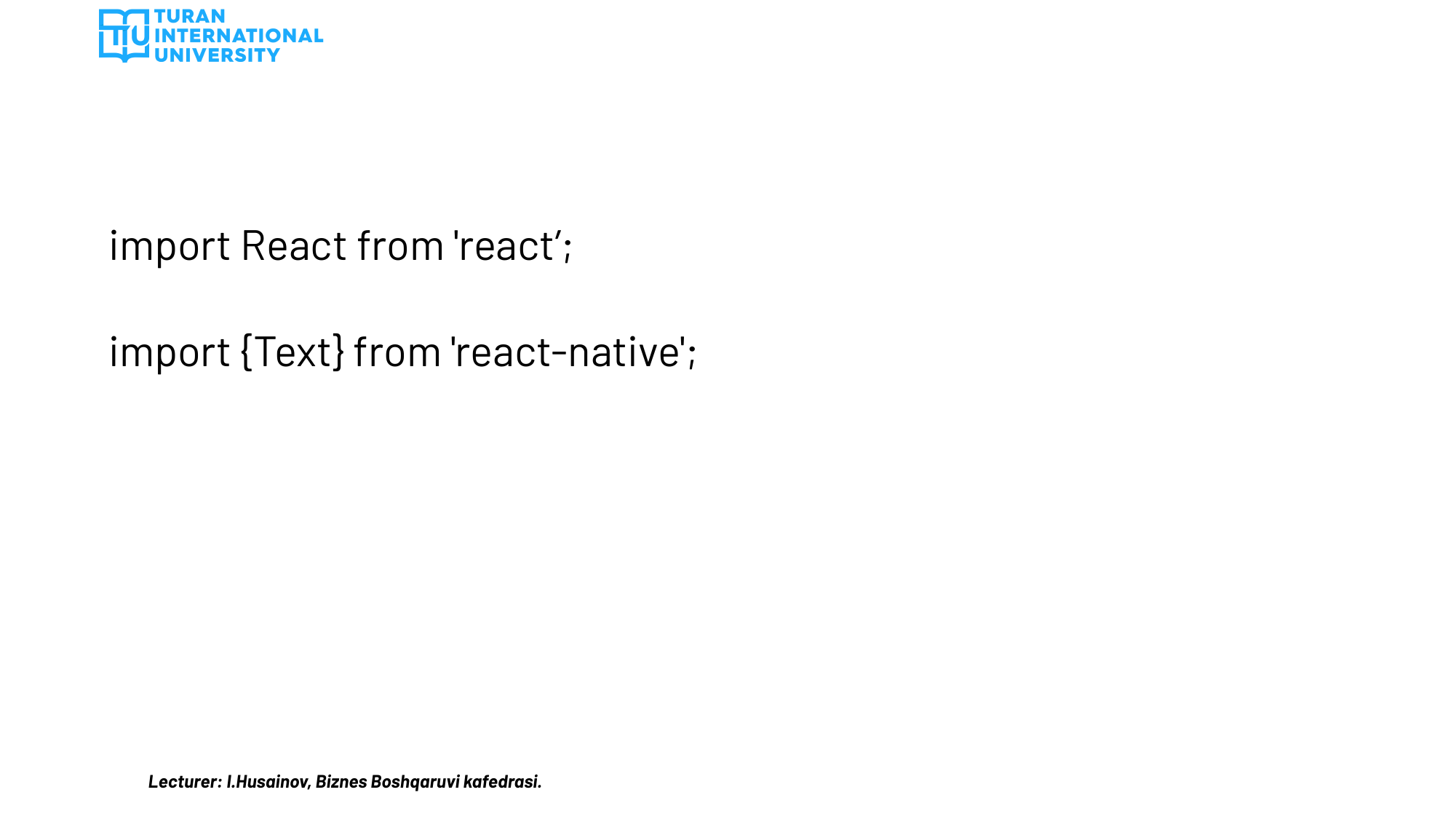

#
import React from 'react’;
import {Text} from 'react-native';

Lecturer: I.Husainov, Biznes Boshqaruvi kafedrasi.